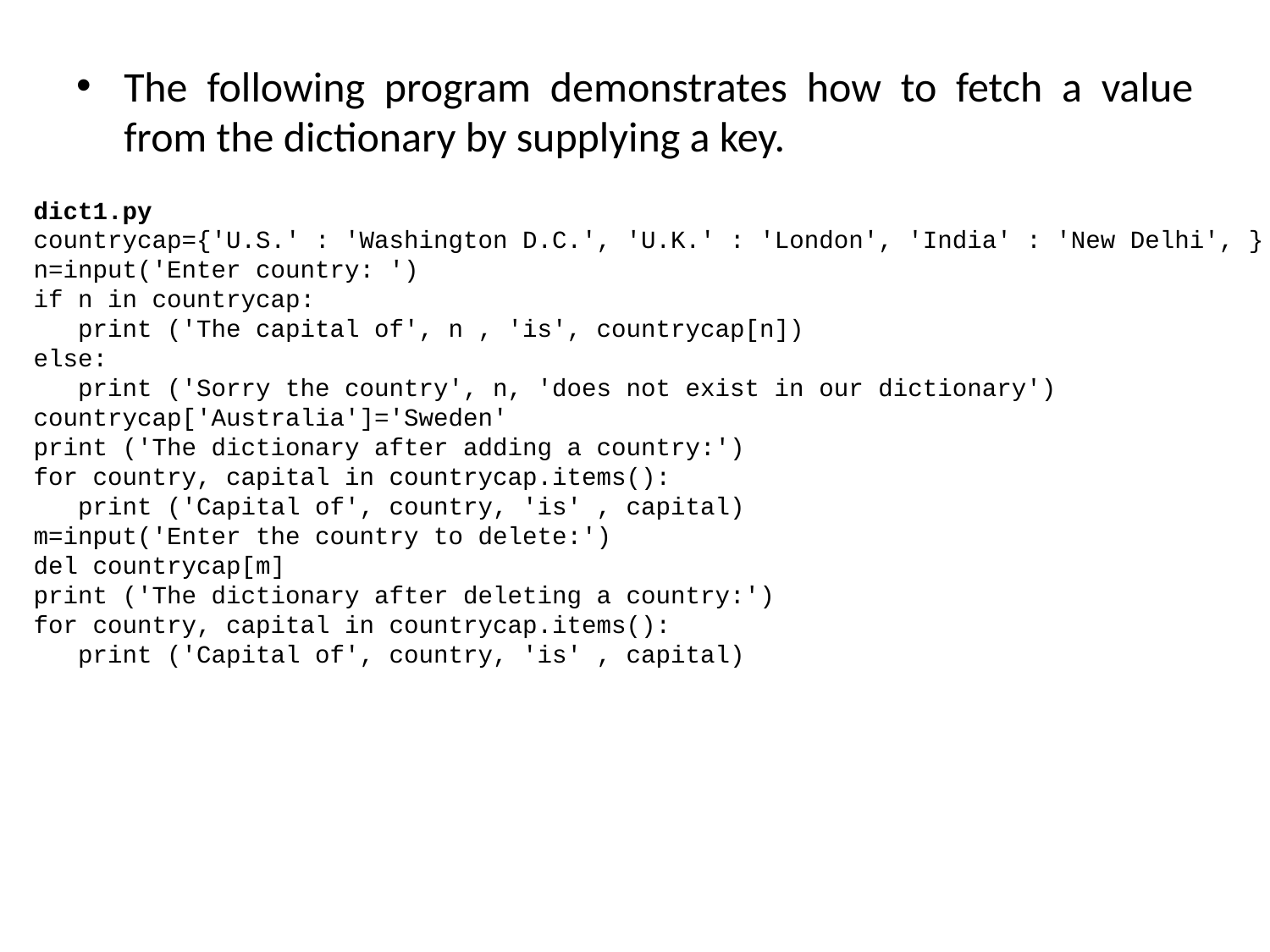

The following program demonstrates how to fetch a value from the dictionary by supplying a key.
dict1.py
countrycap={'U.S.' : 'Washington D.C.', 'U.K.' : 'London', 'India' : 'New Delhi', }
n=input('Enter country: ')
if n in countrycap:
   print ('The capital of', n , 'is', countrycap[n])
else:
   print ('Sorry the country', n, 'does not exist in our dictionary')
countrycap['Australia']='Sweden'
print ('The dictionary after adding a country:')
for country, capital in countrycap.items():
   print ('Capital of', country, 'is' , capital)
m=input('Enter the country to delete:')
del countrycap[m]
print ('The dictionary after deleting a country:')
for country, capital in countrycap.items():
   print ('Capital of', country, 'is' , capital)